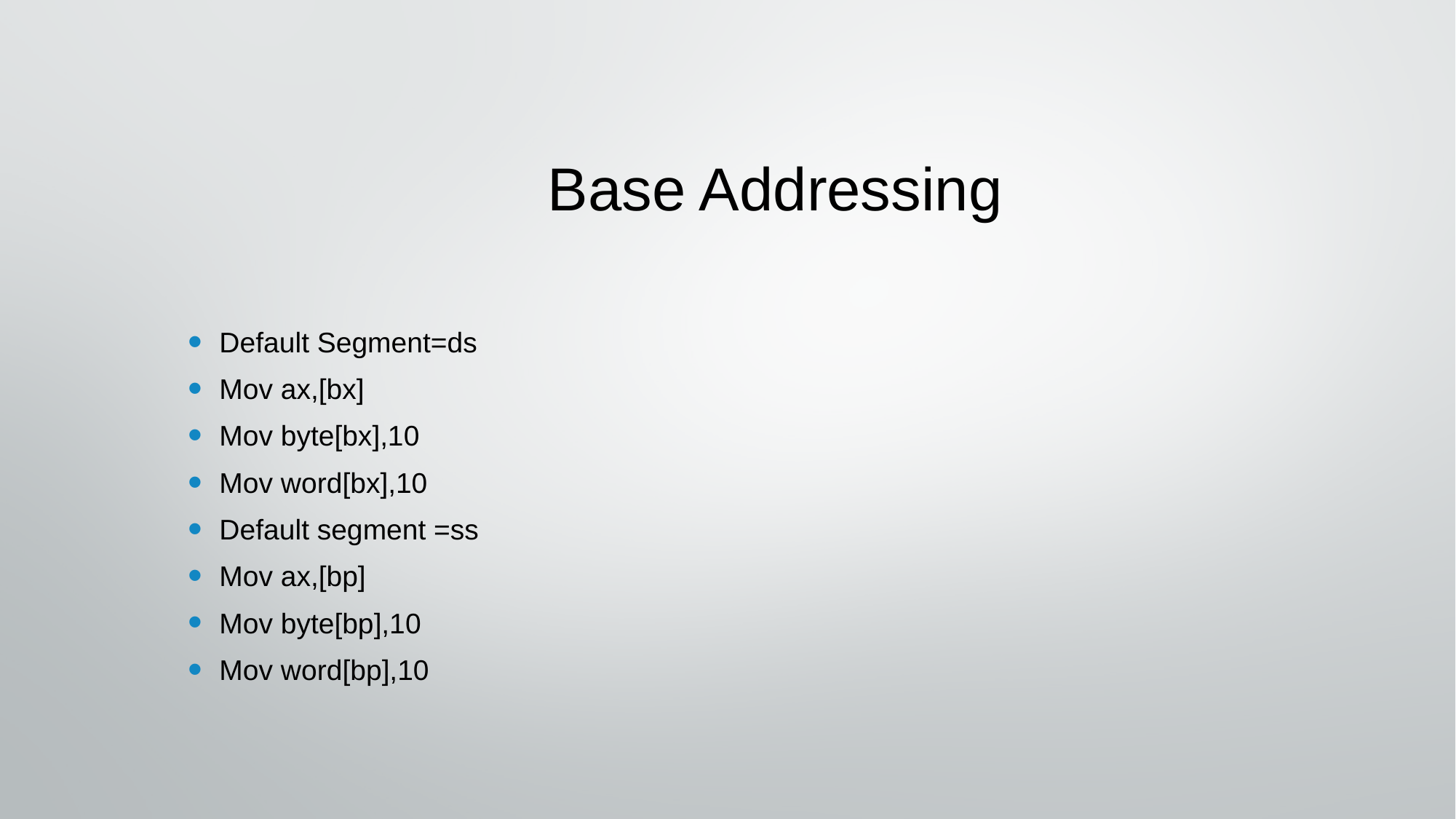

# Base Addressing
Default Segment=ds
Mov ax,[bx]
Mov byte[bx],10
Mov word[bx],10
Default segment =ss
Mov ax,[bp]
Mov byte[bp],10
Mov word[bp],10